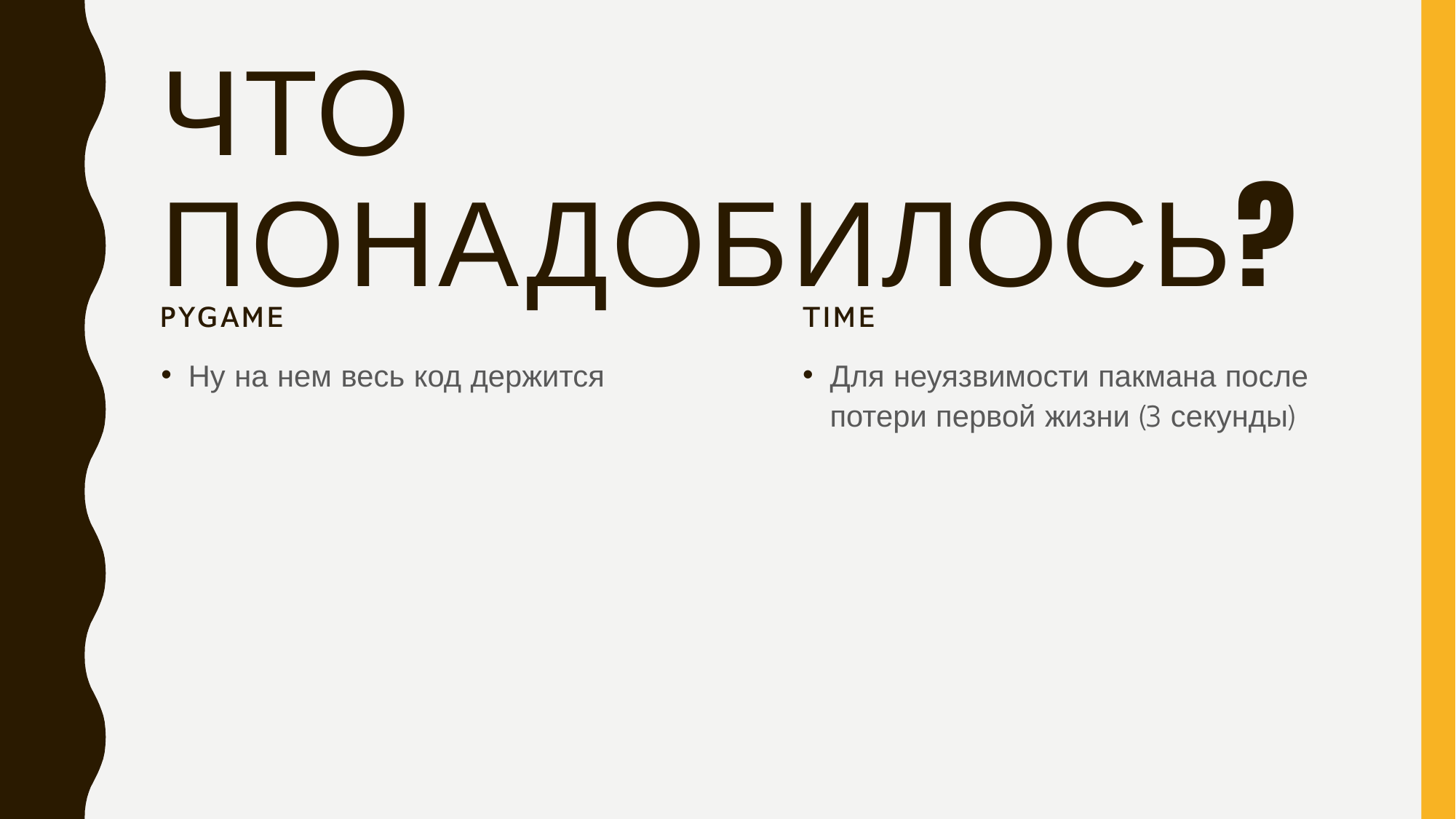

# Что понадобилось?
pygame
time
Ну на нем весь код держится
Для неуязвимости пакмана после потери первой жизни (3 секунды)